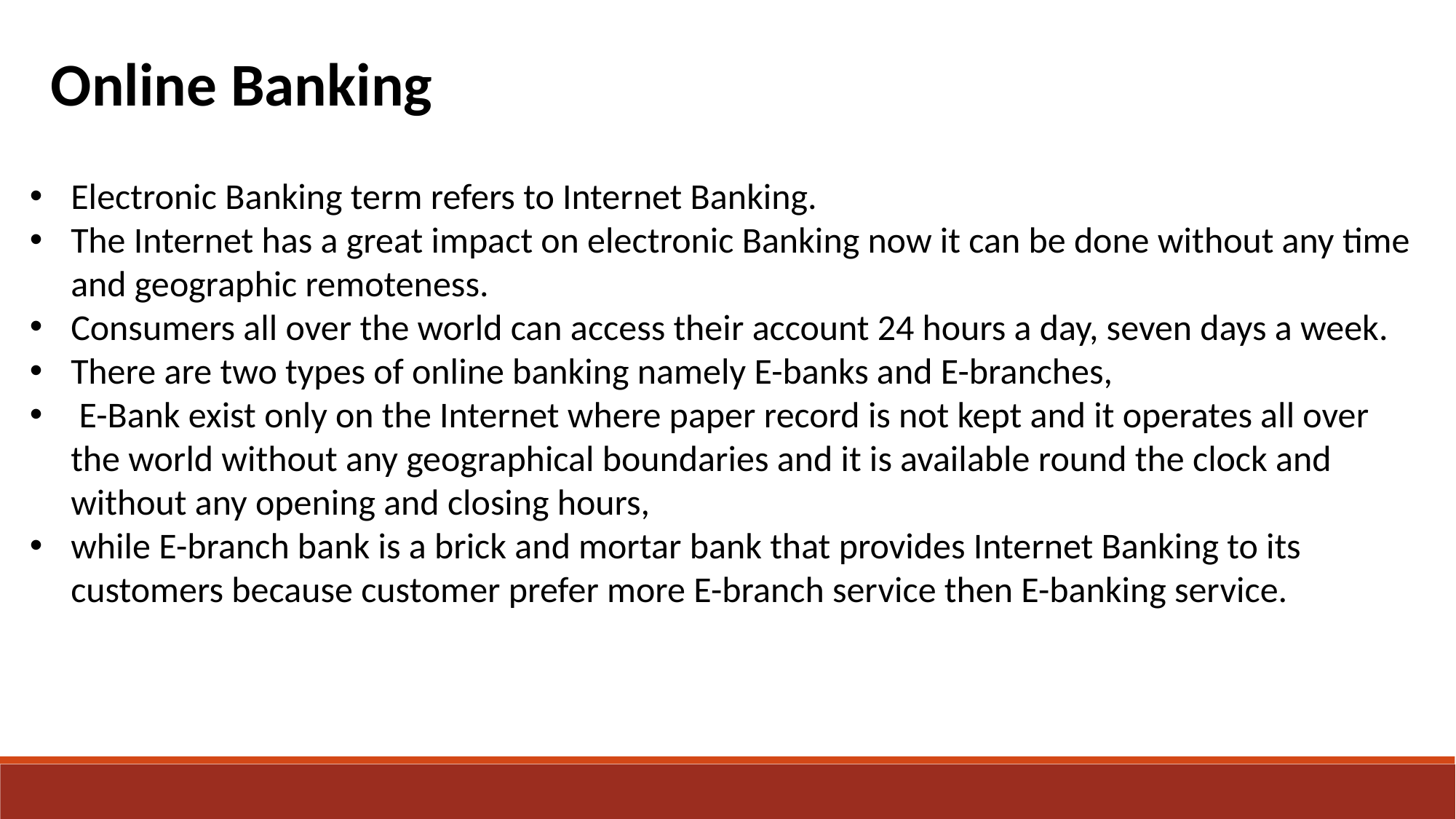

Online Banking

Electronic Banking term refers to Internet Banking.
The Internet has a great impact on electronic Banking now it can be done without any time and geographic remoteness.
Consumers all over the world can access their account 24 hours a day, seven days a week.
There are two types of online banking namely E-banks and E-branches,
 E-Bank exist only on the Internet where paper record is not kept and it operates all over the world without any geographical boundaries and it is available round the clock and without any opening and closing hours,
while E-branch bank is a brick and mortar bank that provides Internet Banking to its customers because customer prefer more E-branch service then E-banking service.